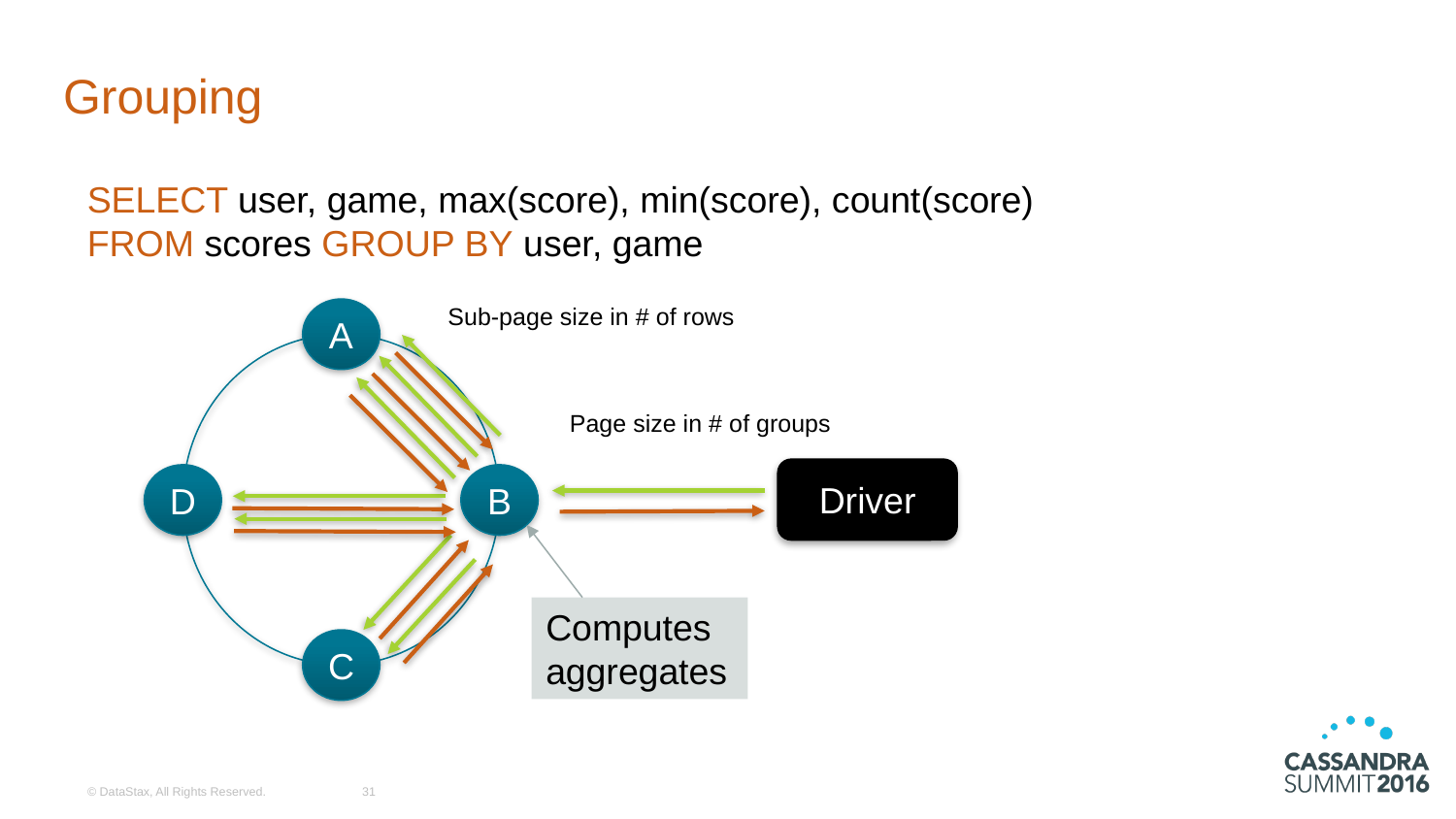

# Grouping
SELECT user, game, max(score), min(score), count(score)
FROM scores GROUP BY user, game
Sub-page size in # of rows
A

Page size in # of groups
Driver
D
B
Computes aggregates
C
© DataStax, All Rights Reserved.
31